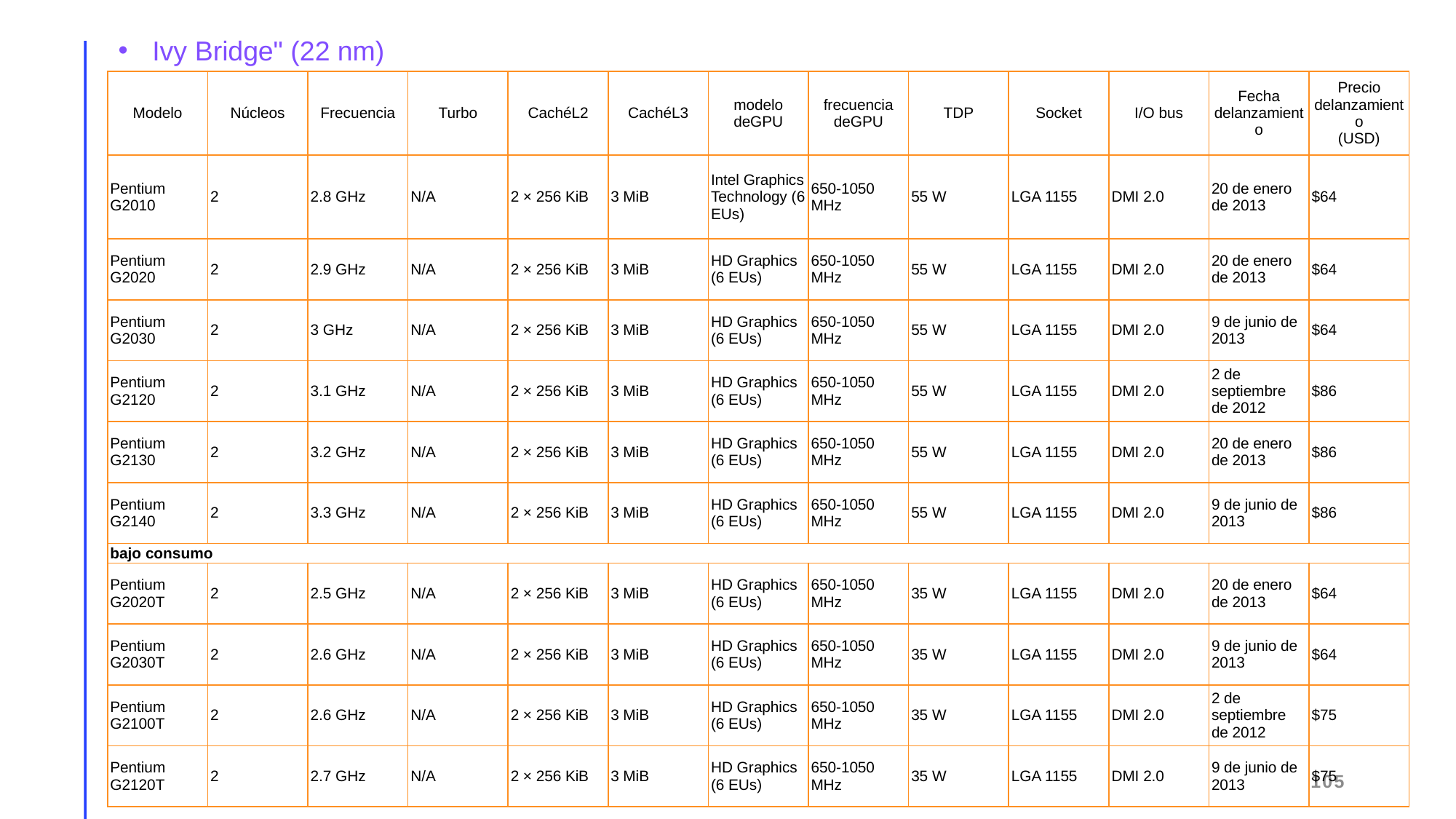

Ivy Bridge" (22 nm)
| Modelo | Núcleos | Frecuencia | Turbo | CachéL2 | CachéL3 | modelo deGPU | frecuencia deGPU | TDP | Socket | I/O bus | Fecha delanzamiento | Precio delanzamiento (USD) |
| --- | --- | --- | --- | --- | --- | --- | --- | --- | --- | --- | --- | --- |
| Pentium G2010 | 2 | 2.8 GHz | N/A | 2 × 256 KiB | 3 MiB | Intel Graphics Technology (6 EUs) | 650-1050 MHz | 55 W | LGA 1155 | DMI 2.0 | 20 de enero de 2013 | $64 |
| Pentium G2020 | 2 | 2.9 GHz | N/A | 2 × 256 KiB | 3 MiB | HD Graphics (6 EUs) | 650-1050 MHz | 55 W | LGA 1155 | DMI 2.0 | 20 de enero de 2013 | $64 |
| Pentium G2030 | 2 | 3 GHz | N/A | 2 × 256 KiB | 3 MiB | HD Graphics (6 EUs) | 650-1050 MHz | 55 W | LGA 1155 | DMI 2.0 | 9 de junio de 2013 | $64 |
| Pentium G2120 | 2 | 3.1 GHz | N/A | 2 × 256 KiB | 3 MiB | HD Graphics (6 EUs) | 650-1050 MHz | 55 W | LGA 1155 | DMI 2.0 | 2 de septiembre de 2012 | $86 |
| Pentium G2130 | 2 | 3.2 GHz | N/A | 2 × 256 KiB | 3 MiB | HD Graphics (6 EUs) | 650-1050 MHz | 55 W | LGA 1155 | DMI 2.0 | 20 de enero de 2013 | $86 |
| Pentium G2140 | 2 | 3.3 GHz | N/A | 2 × 256 KiB | 3 MiB | HD Graphics (6 EUs) | 650-1050 MHz | 55 W | LGA 1155 | DMI 2.0 | 9 de junio de 2013 | $86 |
| bajo consumo |  |  |  |  |  |  |  |  |  |  |  |  |
| Pentium G2020T | 2 | 2.5 GHz | N/A | 2 × 256 KiB | 3 MiB | HD Graphics (6 EUs) | 650-1050 MHz | 35 W | LGA 1155 | DMI 2.0 | 20 de enero de 2013 | $64 |
| Pentium G2030T | 2 | 2.6 GHz | N/A | 2 × 256 KiB | 3 MiB | HD Graphics (6 EUs) | 650-1050 MHz | 35 W | LGA 1155 | DMI 2.0 | 9 de junio de 2013 | $64 |
| Pentium G2100T | 2 | 2.6 GHz | N/A | 2 × 256 KiB | 3 MiB | HD Graphics (6 EUs) | 650-1050 MHz | 35 W | LGA 1155 | DMI 2.0 | 2 de septiembre de 2012 | $75 |
| Pentium G2120T | 2 | 2.7 GHz | N/A | 2 × 256 KiB | 3 MiB | HD Graphics (6 EUs) | 650-1050 MHz | 35 W | LGA 1155 | DMI 2.0 | 9 de junio de 2013 | $75 |
105